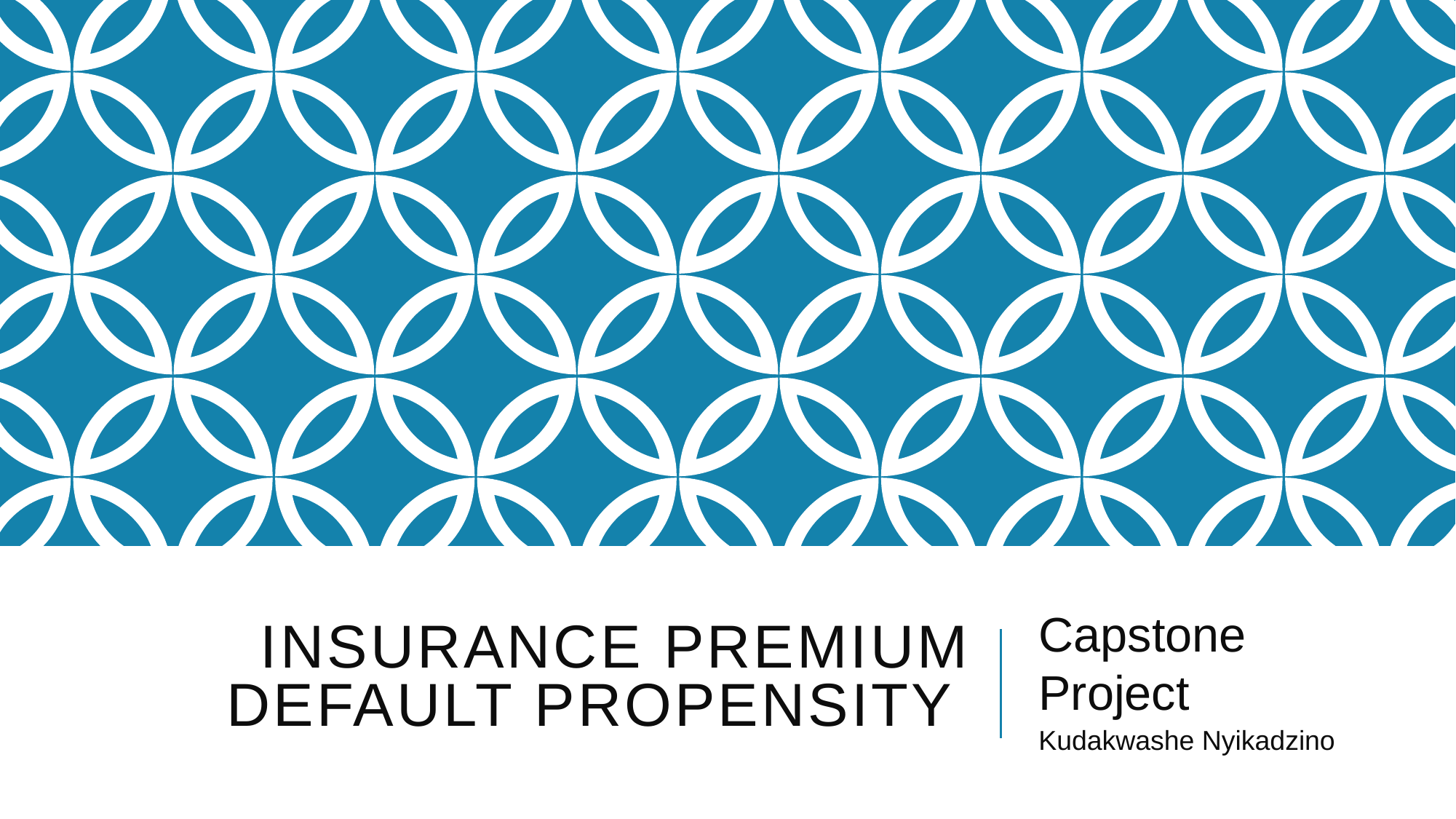

# Insurance Premium Default Propensity
Capstone Project
Kudakwashe Nyikadzino